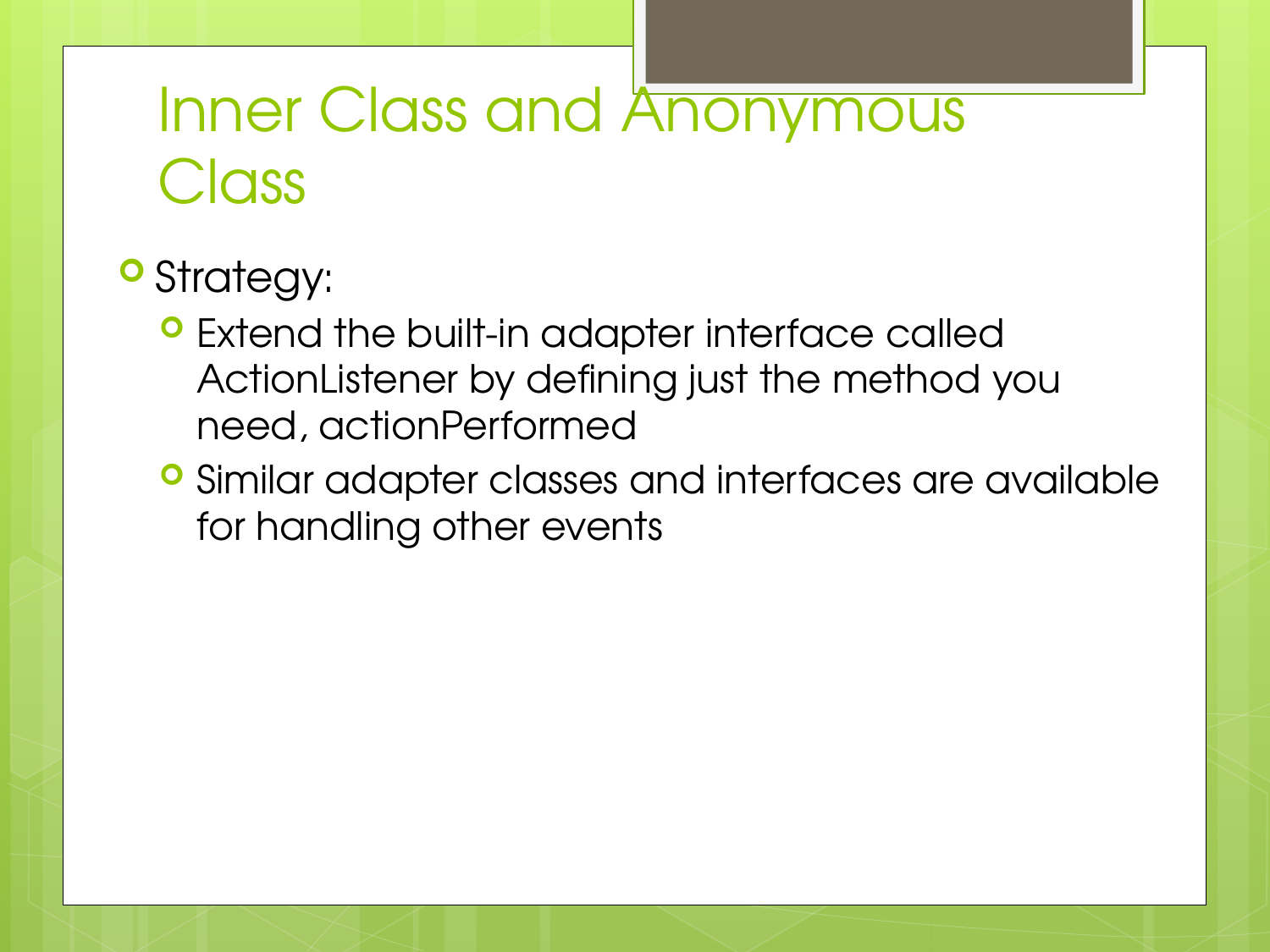

# Inner Class and Anonymous Class
Strategy:
Extend the built-in adapter interface called ActionListener by defining just the method you need, actionPerformed
Similar adapter classes and interfaces are available for handling other events